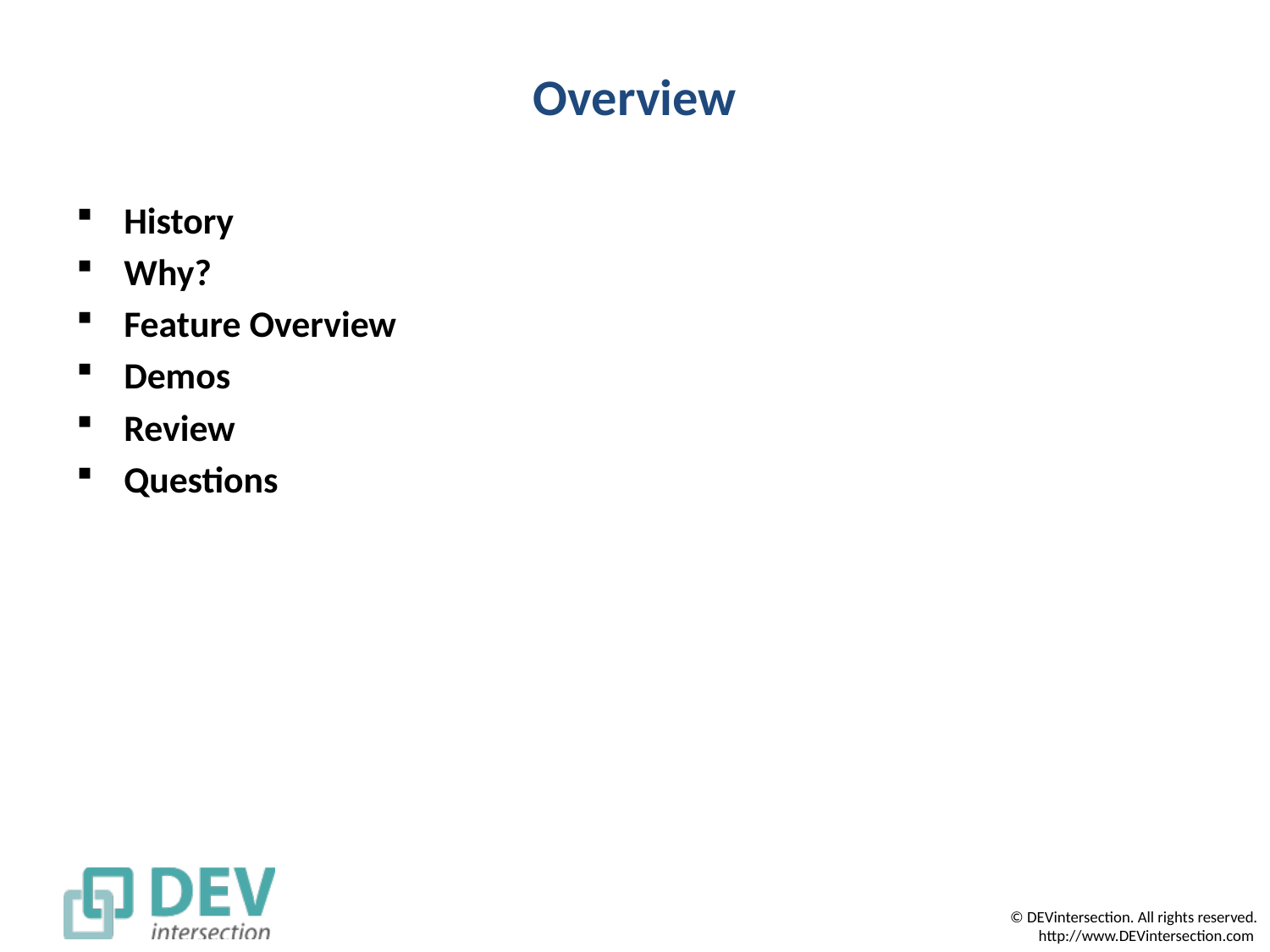

# Overview
History
Why?
Feature Overview
Demos
Review
Questions